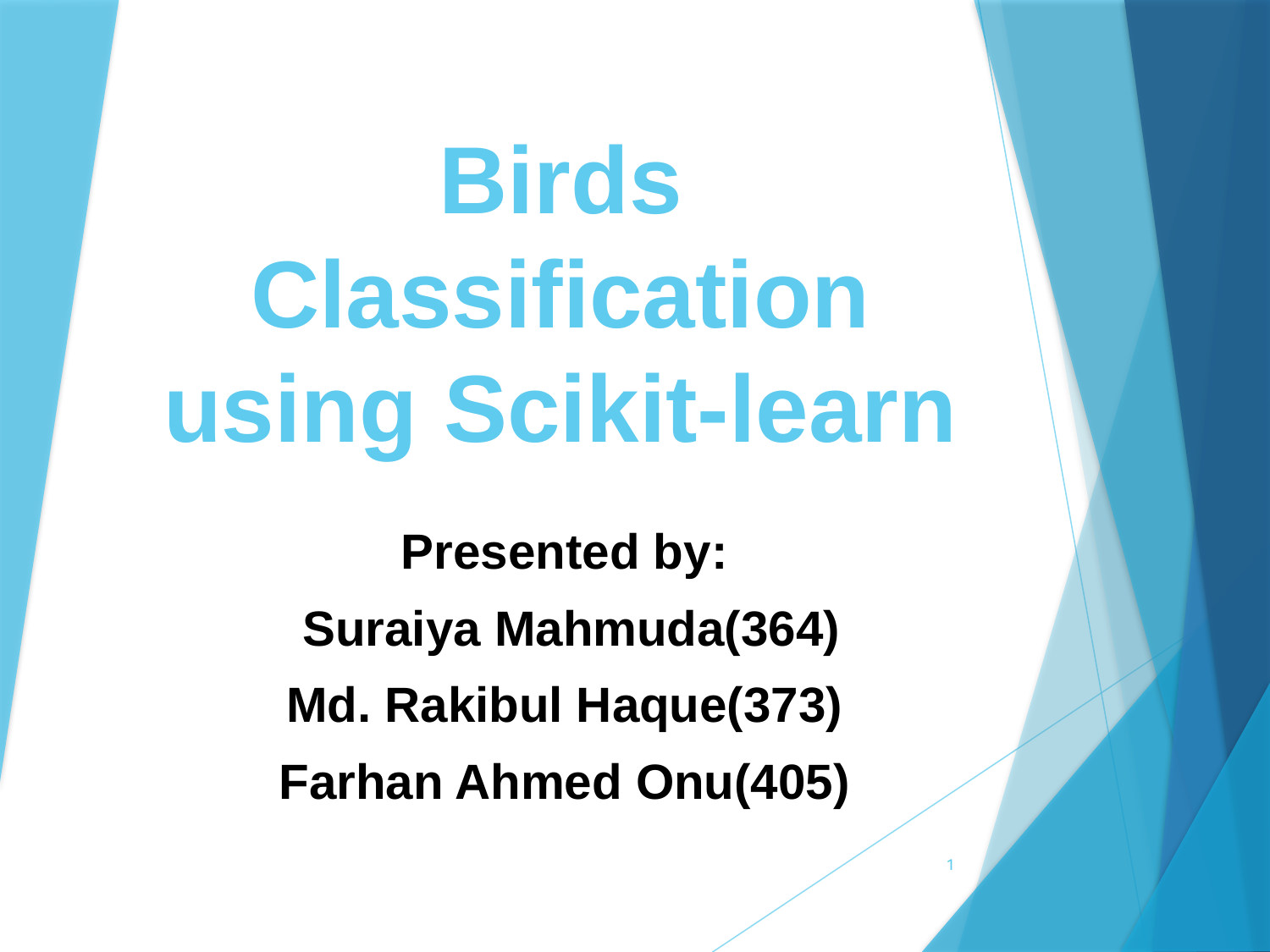

# Birds Classification using Scikit-learn
Presented by:
 Suraiya Mahmuda(364)
Md. Rakibul Haque(373)
Farhan Ahmed Onu(405)
1